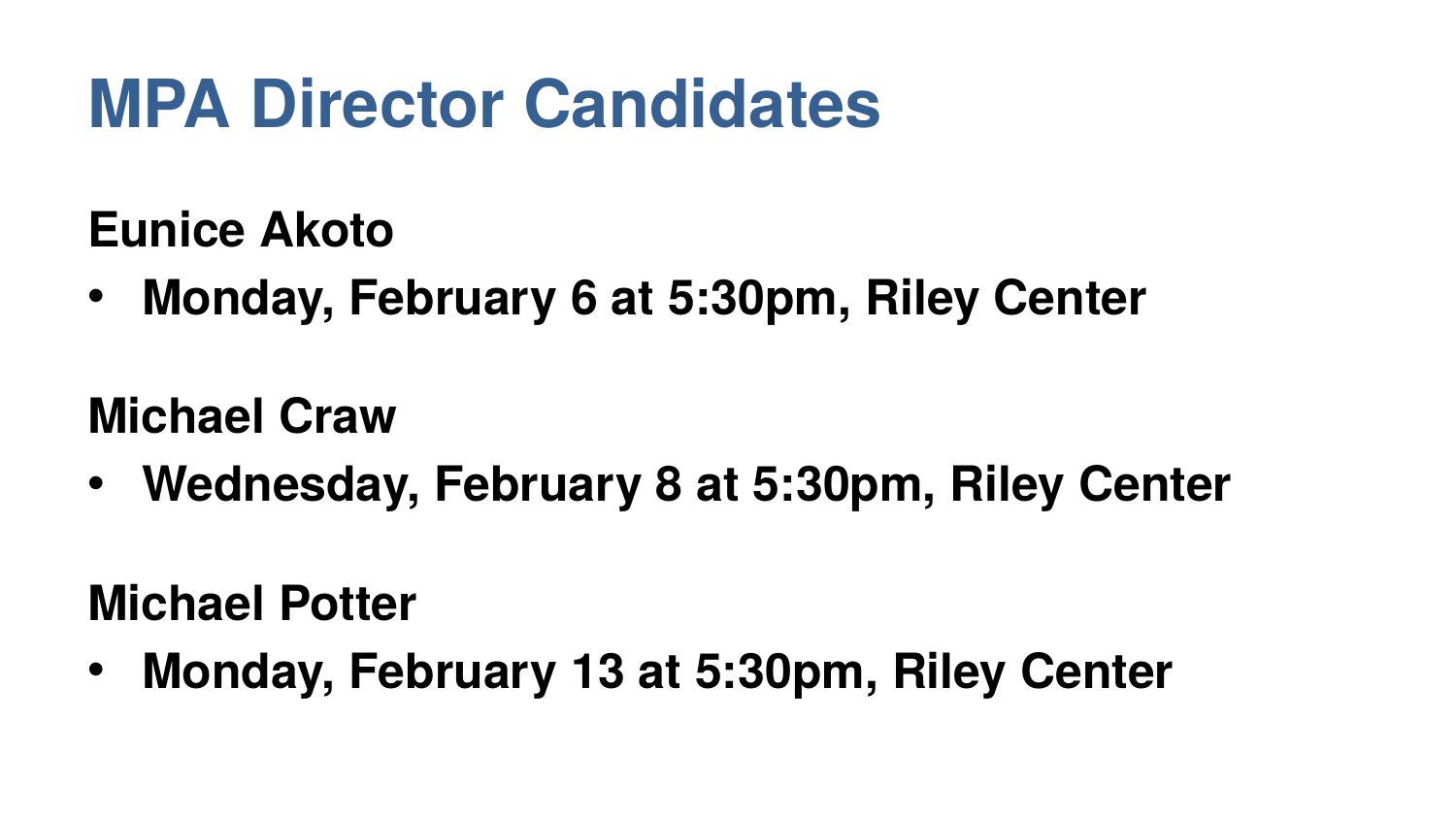

# MPA Director Candidates
Eunice Akoto
Monday, February 6 at 5:30pm, Riley Center
Michael Craw
Wednesday, February 8 at 5:30pm, Riley Center
Michael Potter
Monday, February 13 at 5:30pm, Riley Center